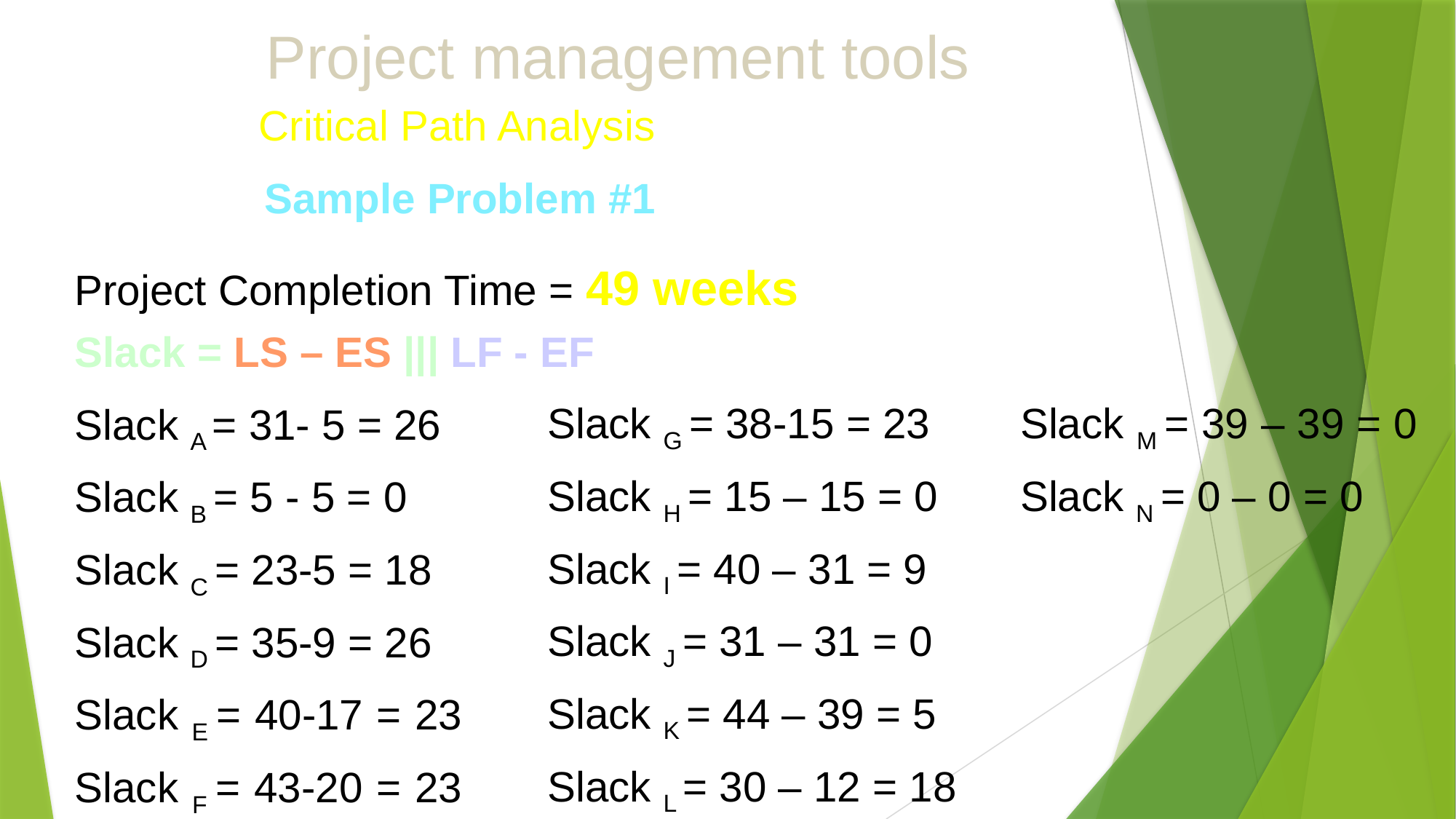

# Project management tools
Critical Path Analysis
Sample Problem #1
Project Completion Time = 49 weeks
Slack = LS – ES ||| LF - EF
Slack G = 38-15 = 23

Slack H = 15 – 15 = 0

Slack I = 40 – 31 = 9

Slack J = 31 – 31 = 0

Slack K = 44 – 39 = 5

Slack L = 30 – 12 = 18
Slack M = 39 – 39 = 0

Slack N = 0 – 0 = 0
Slack A = 31- 5 = 26

Slack B = 5 - 5 = 0

Slack C = 23-5 = 18

Slack D = 35-9 = 26

Slack E = 40-17 = 23

Slack F = 43-20 = 23